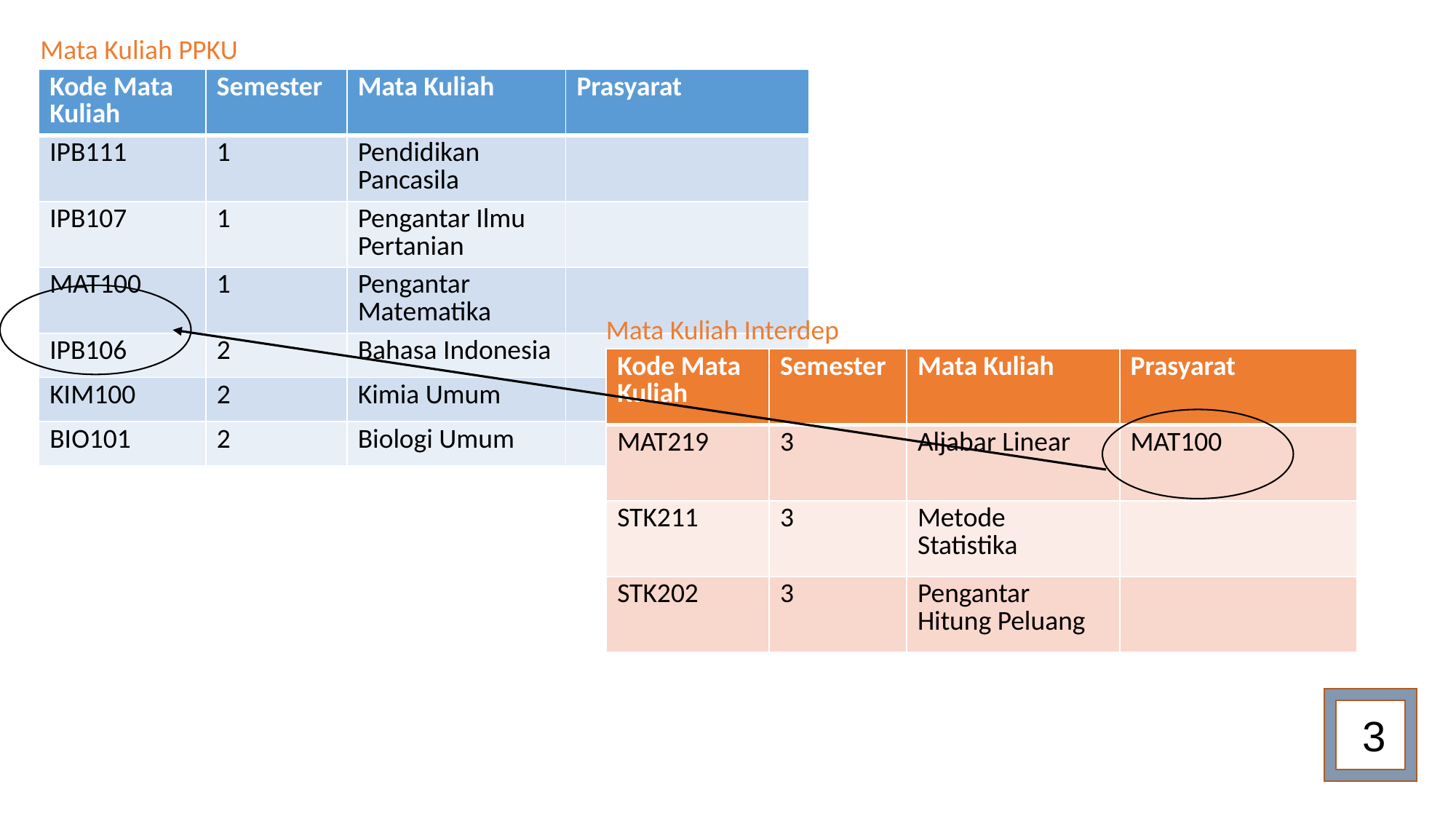

Mata Kuliah PPKU
| Kode Mata Kuliah | Semester | Mata Kuliah | Prasyarat |
| --- | --- | --- | --- |
| IPB111 | 1 | Pendidikan Pancasila |  |
| IPB107 | 1 | Pengantar Ilmu Pertanian |  |
| MAT100 | 1 | Pengantar Matematika |  |
| IPB106 | 2 | Bahasa Indonesia |  |
| KIM100 | 2 | Kimia Umum |  |
| BIO101 | 2 | Biologi Umum |  |

Mata Kuliah Interdep
| Kode Mata Kuliah | Semester | Mata Kuliah | Prasyarat |
| --- | --- | --- | --- |
| MAT219 | 3 | Aljabar Linear | MAT100 |
| STK211 | 3 | Metode Statistika |  |
| STK202 | 3 | Pengantar Hitung Peluang |  |

3